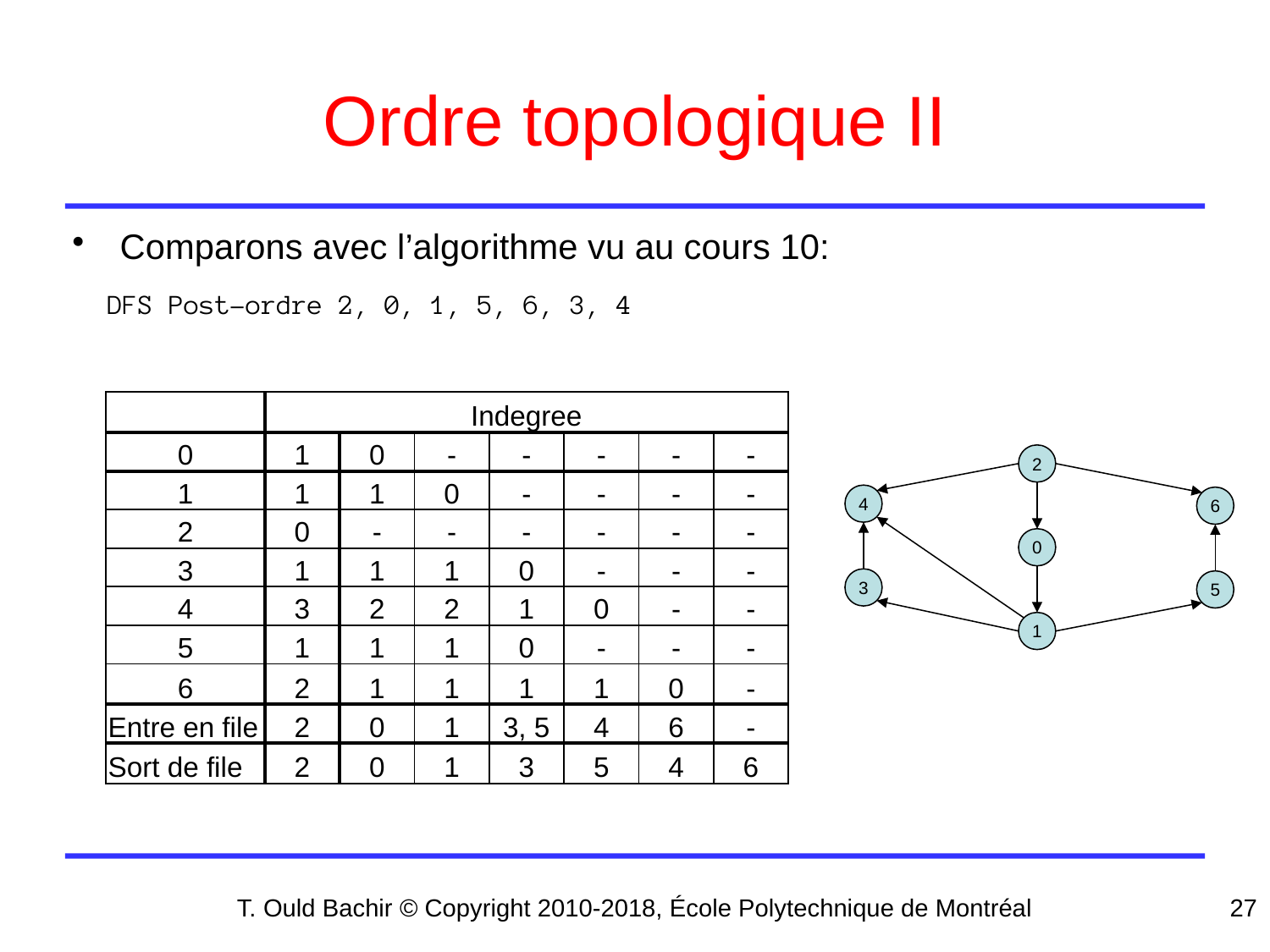

# Ordre topologique II
Comparons avec l’algorithme vu au cours 10:
DFS Post-ordre 2, 0, 1, 5, 6, 3, 4
|  | Indegree |  |  |  |  |  |  |
| --- | --- | --- | --- | --- | --- | --- | --- |
| 0 | 1 | 0 | - | - | - | - | - |
| 1 | 1 | 1 | 0 | - | - | - | - |
| 2 | 0 | - | - | - | - | - | - |
| 3 | 1 | 1 | 1 | 0 | - | - | - |
| 4 | 3 | 2 | 2 | 1 | 0 | - | - |
| 5 | 1 | 1 | 1 | 0 | - | - | - |
| 6 | 2 | 1 | 1 | 1 | 1 | 0 | - |
| Entre en file | 2 | 0 | 1 | 3, 5 | 4 | 6 | - |
| Sort de file | 2 | 0 | 1 | 3 | 5 | 4 | 6 |
2
4
6
0
3
5
1
T. Ould Bachir © Copyright 2010-2018, École Polytechnique de Montréal
27